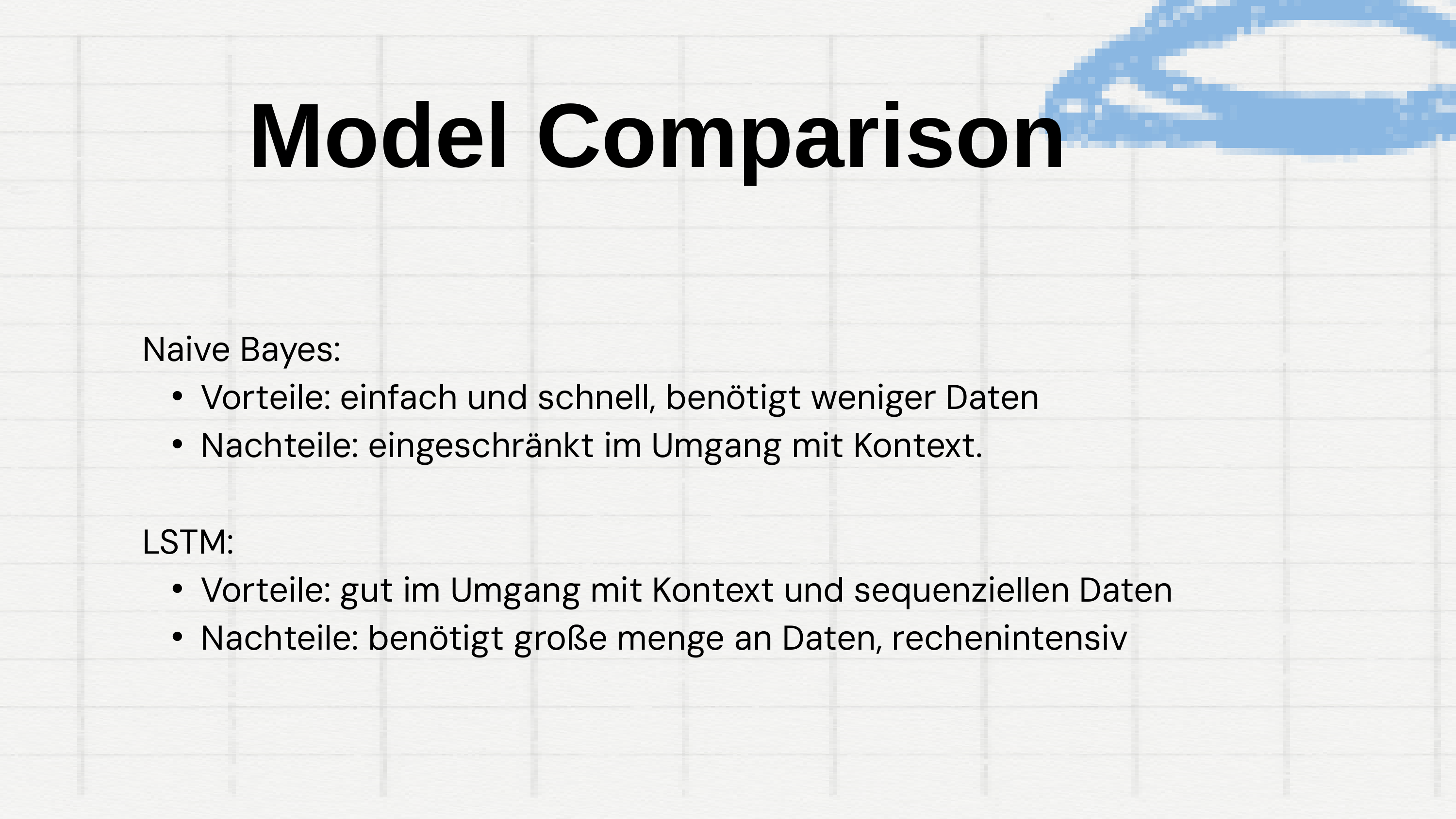

Model Comparison
Naive Bayes:
Vorteile: einfach und schnell, benötigt weniger Daten
Nachteile: eingeschränkt im Umgang mit Kontext.

LSTM:
Vorteile: gut im Umgang mit Kontext und sequenziellen Daten
Nachteile: benötigt große menge an Daten, rechenintensiv